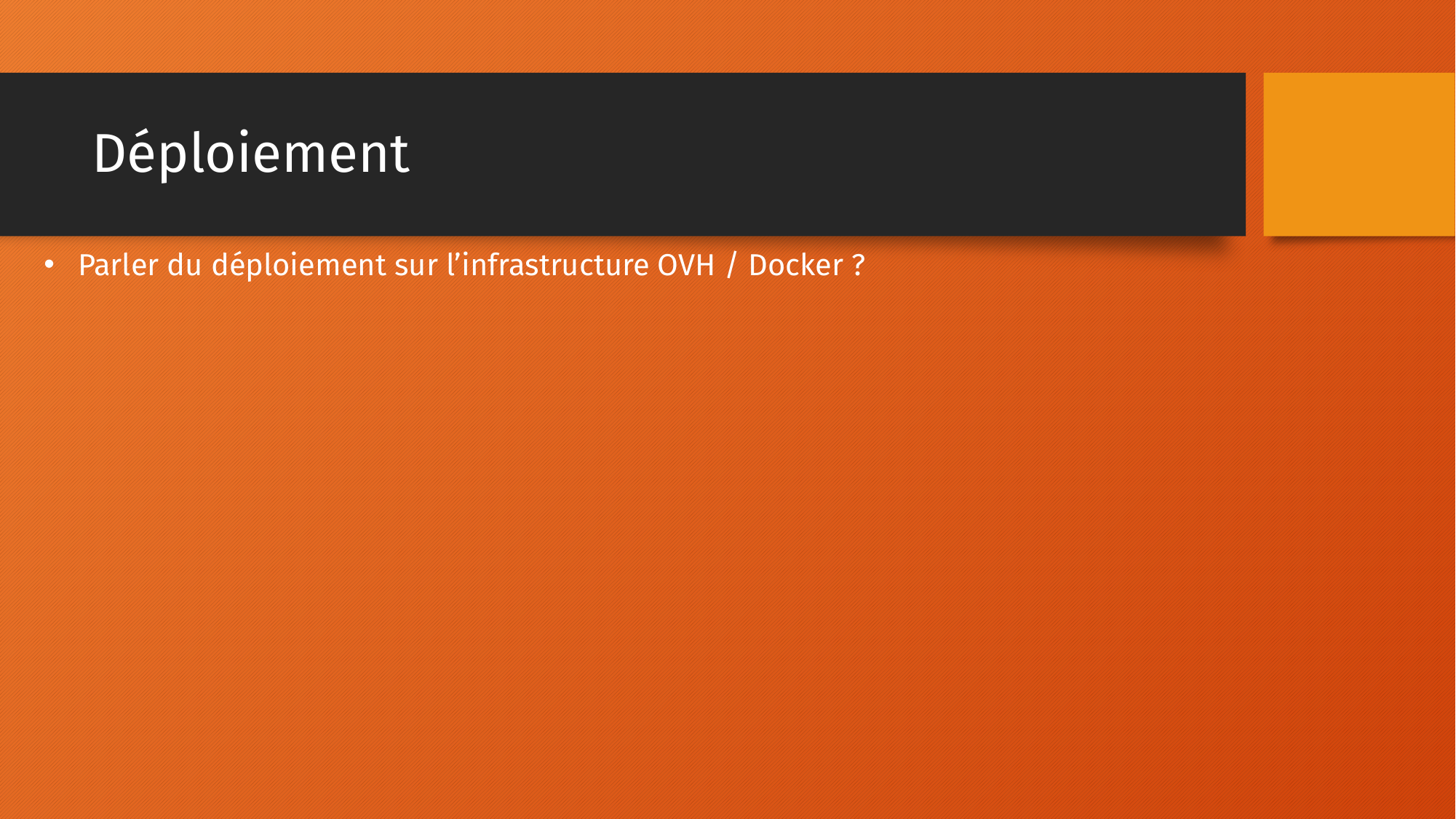

# Déploiement
Parler du déploiement sur l’infrastructure OVH / Docker ?